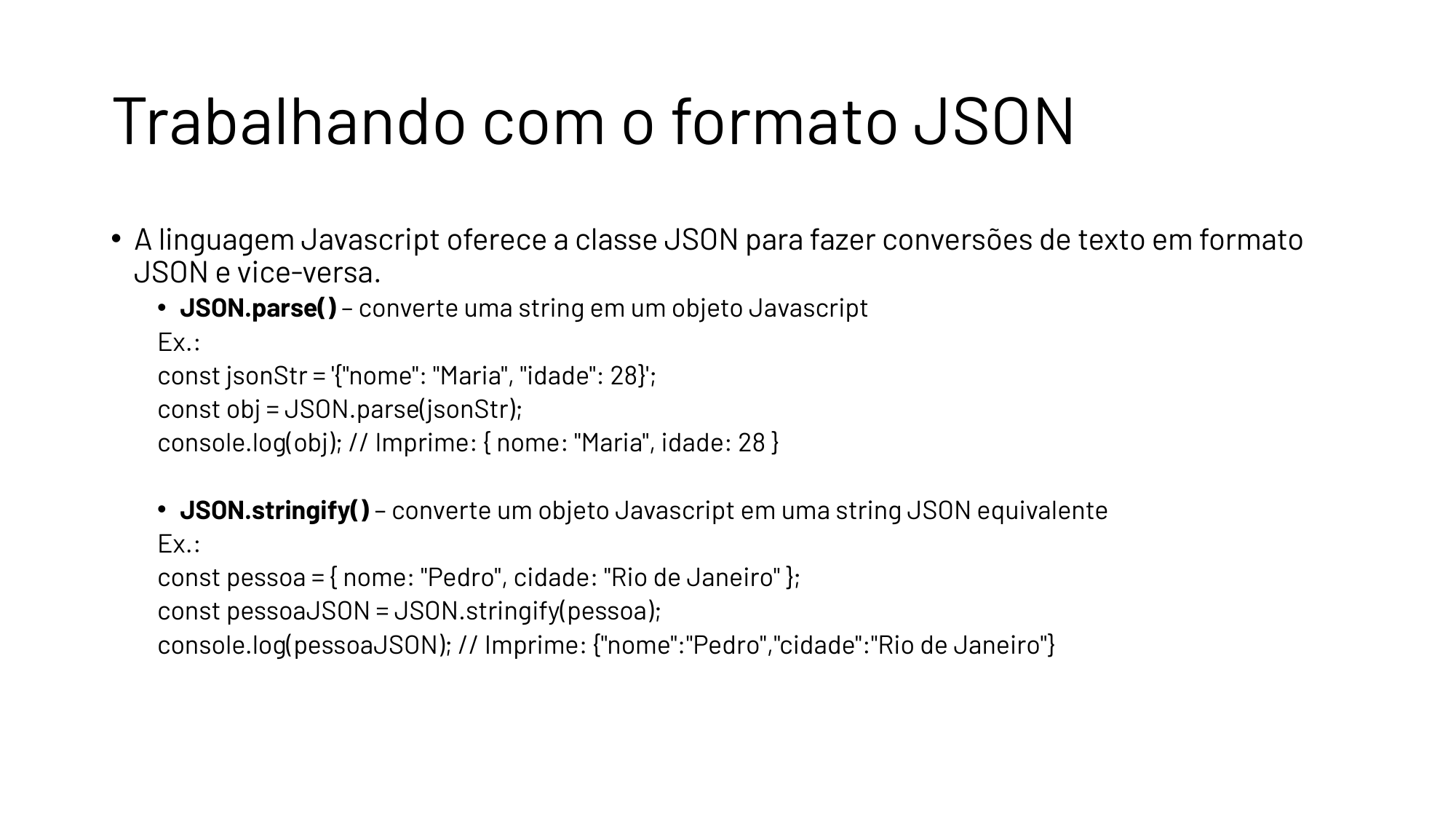

# Trabalhando com o formato JSON
A linguagem Javascript oferece a classe JSON para fazer conversões de texto em formato JSON e vice-versa.
JSON.parse() – converte uma string em um objeto Javascript
Ex.:
const jsonStr = '{"nome": "Maria", "idade": 28}';
const obj = JSON.parse(jsonStr);
console.log(obj); // Imprime: { nome: "Maria", idade: 28 }

JSON.stringify() – converte um objeto Javascript em uma string JSON equivalente
Ex.:
const pessoa = { nome: "Pedro", cidade: "Rio de Janeiro" };
const pessoaJSON = JSON.stringify(pessoa);
console.log(pessoaJSON); // Imprime: {"nome":"Pedro","cidade":"Rio de Janeiro"}